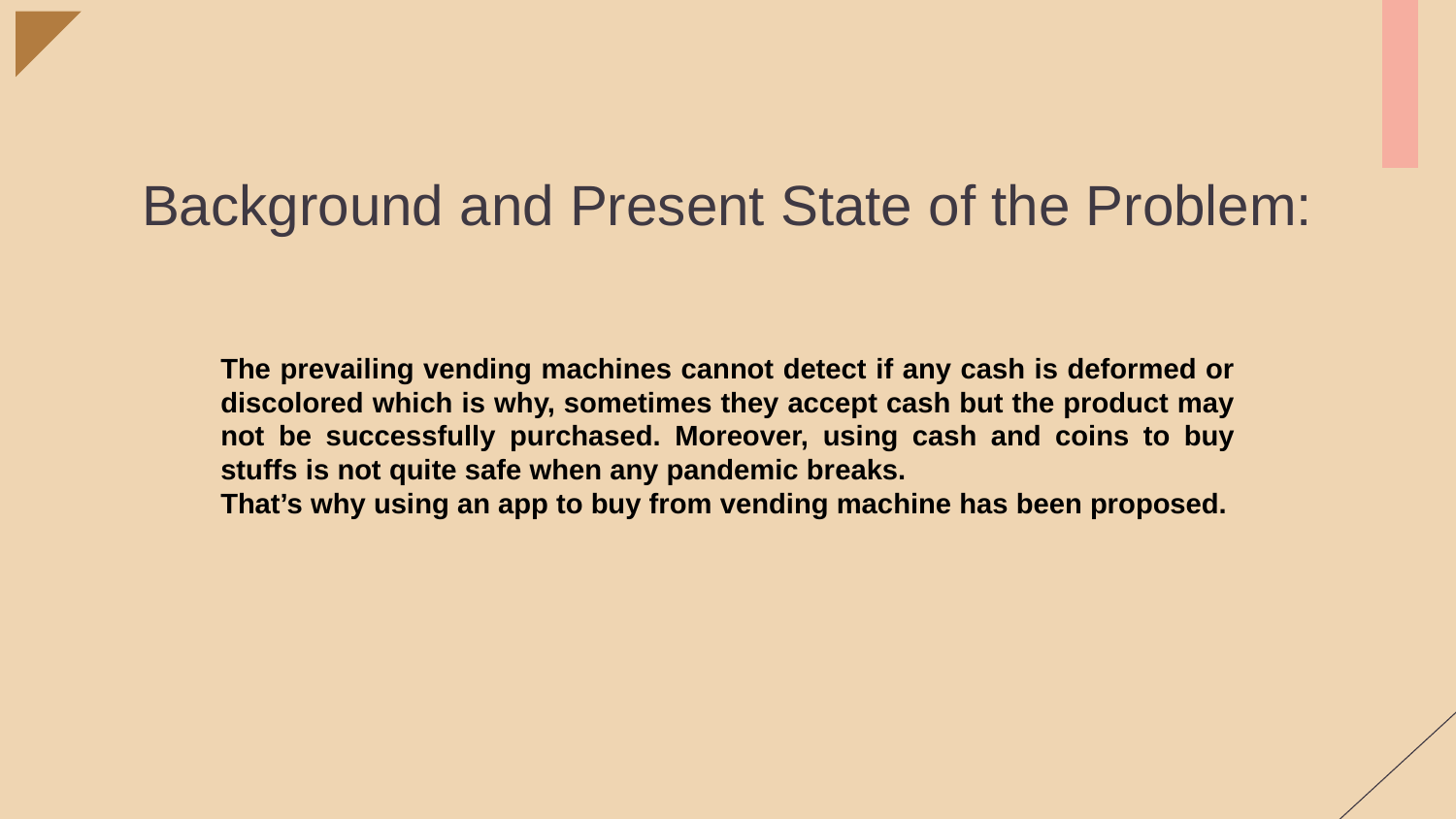

# Background and Present State of the Problem:
The prevailing vending machines cannot detect if any cash is deformed or discolored which is why, sometimes they accept cash but the product may not be successfully purchased. Moreover, using cash and coins to buy stuffs is not quite safe when any pandemic breaks.
That’s why using an app to buy from vending machine has been proposed.